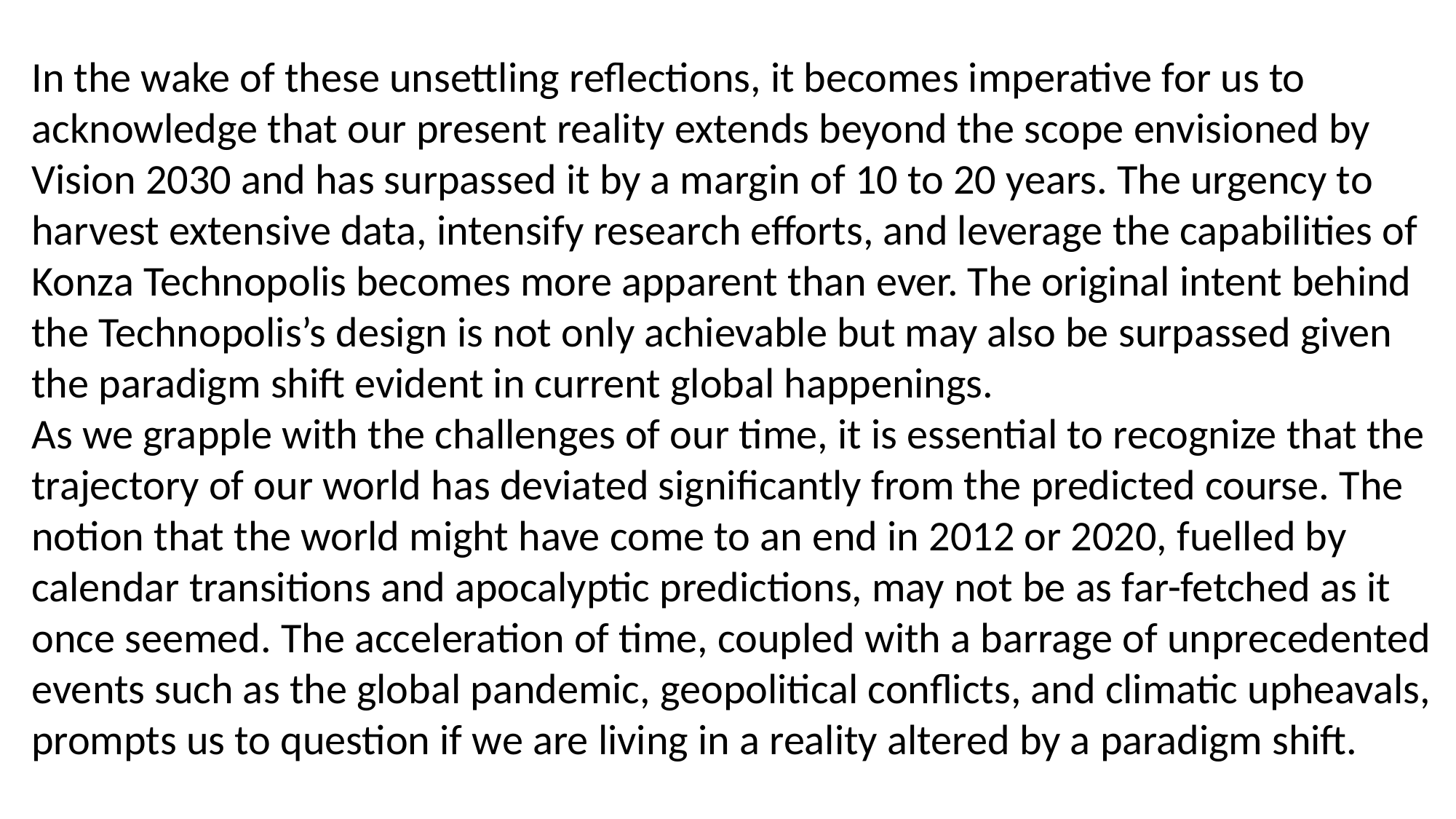

In the wake of these unsettling reflections, it becomes imperative for us to acknowledge that our present reality extends beyond the scope envisioned by Vision 2030 and has surpassed it by a margin of 10 to 20 years. The urgency to harvest extensive data, intensify research efforts, and leverage the capabilities of Konza Technopolis becomes more apparent than ever. The original intent behind the Technopolis’s design is not only achievable but may also be surpassed given the paradigm shift evident in current global happenings.
As we grapple with the challenges of our time, it is essential to recognize that the trajectory of our world has deviated significantly from the predicted course. The notion that the world might have come to an end in 2012 or 2020, fuelled by calendar transitions and apocalyptic predictions, may not be as far-fetched as it once seemed. The acceleration of time, coupled with a barrage of unprecedented events such as the global pandemic, geopolitical conflicts, and climatic upheavals, prompts us to question if we are living in a reality altered by a paradigm shift.